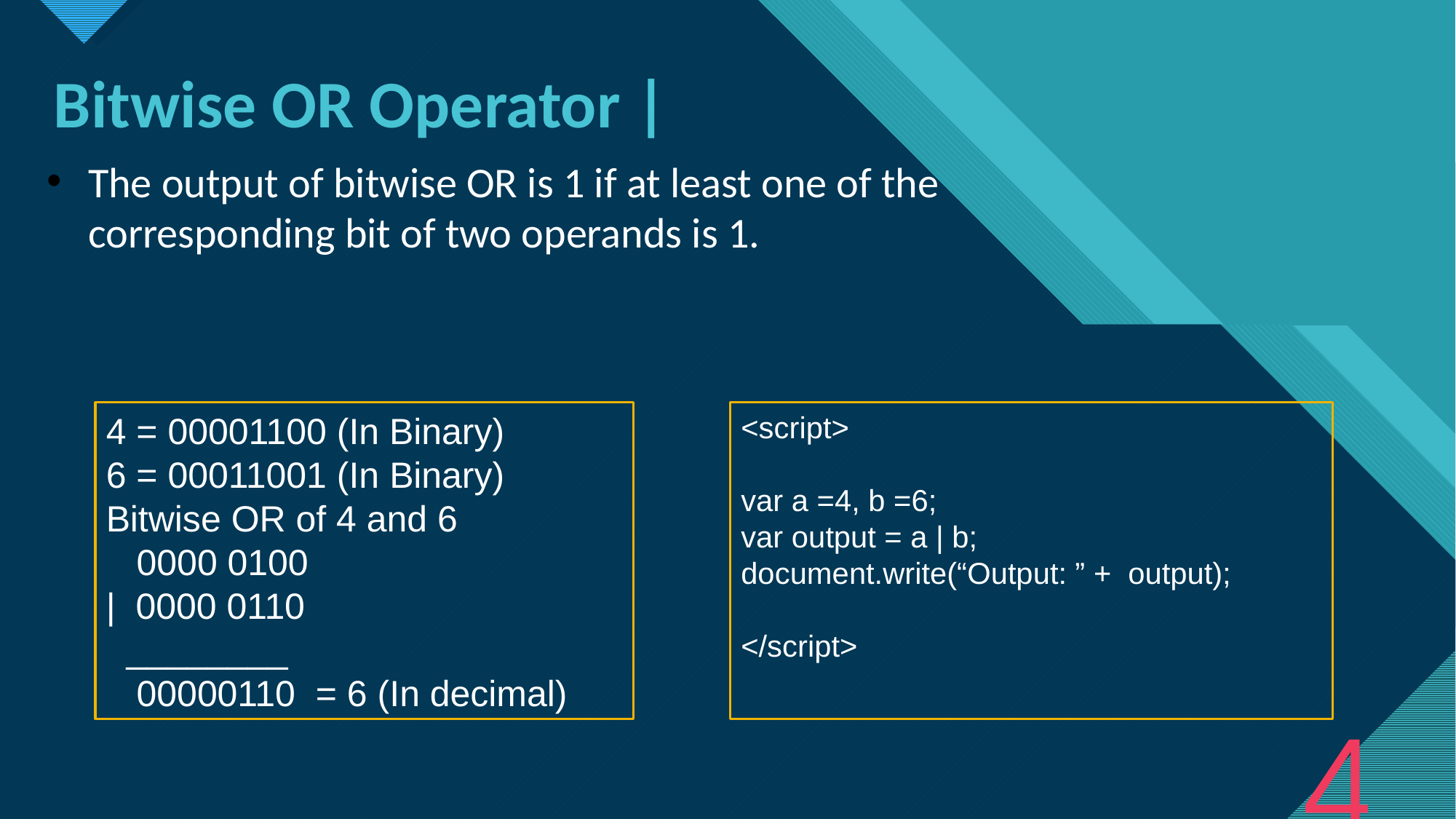

Bitwise OR Operator |
The output of bitwise OR is 1 if at least one of the corresponding bit of two operands is 1.

4 = 00001100 (In Binary)
6 = 00011001 (In Binary)
Bitwise OR of 4 and 6
   0000 0100
|  0000 0110
  ________
   00000110  = 6 (In decimal)
<script>

var a =4, b =6;
var output = a | b;
document.write(“Output: ” +  output);

</script>
4